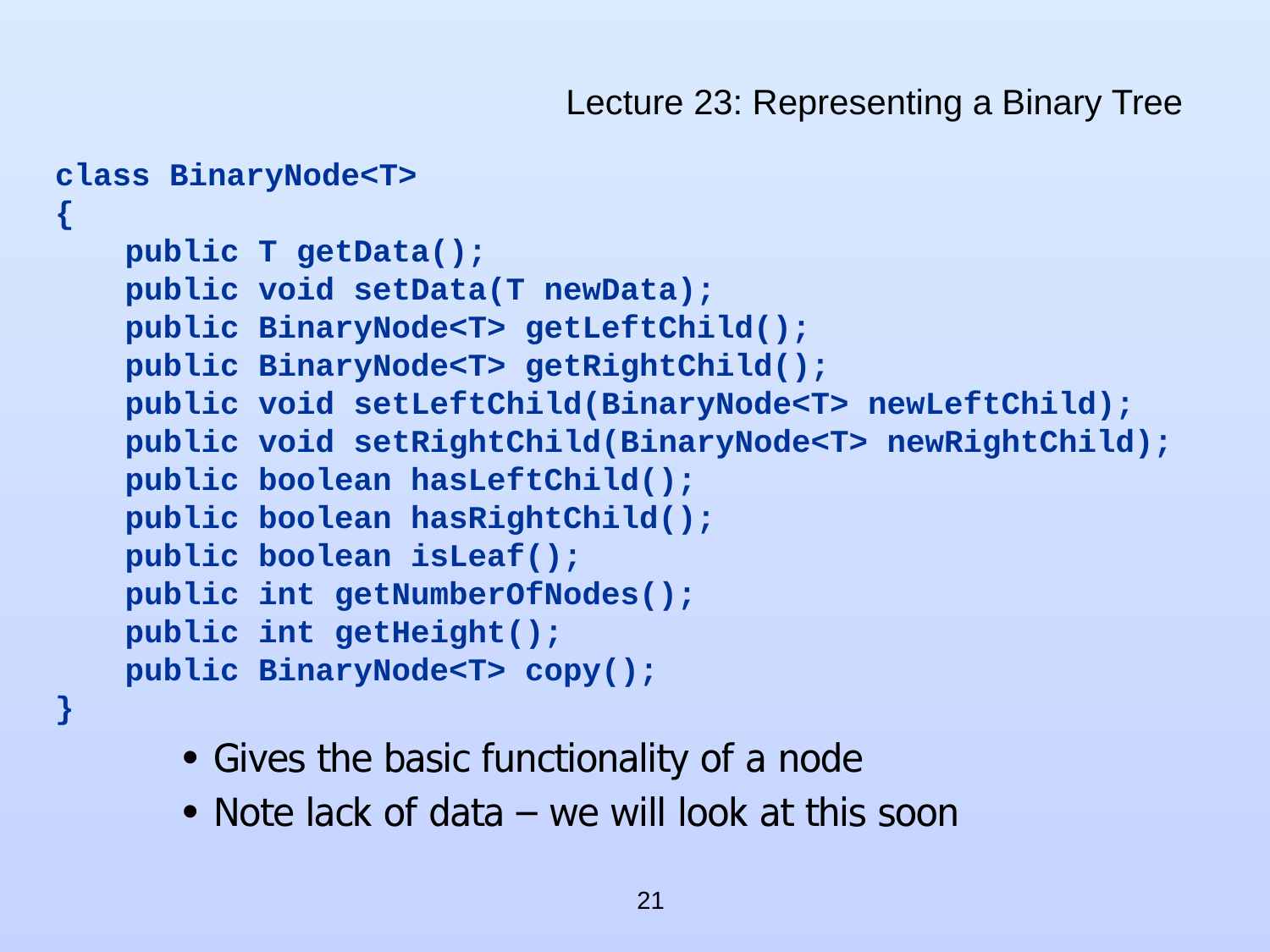

# Lecture 23: Representing a Binary Tree
class BinaryNode<T>
{
	  public T getData();
	  public void setData(T newData);
	  public BinaryNode<T> getLeftChild();
	  public BinaryNode<T> getRightChild();
	  public void setLeftChild(BinaryNode<T> newLeftChild);
	  public void setRightChild(BinaryNode<T> newRightChild);
	  public boolean hasLeftChild();
	  public boolean hasRightChild();
	  public boolean isLeaf();
	  public int getNumberOfNodes();
	  public int getHeight();
	  public BinaryNode<T> copy();
}
Gives the basic functionality of a node
Note lack of data – we will look at this soon
21